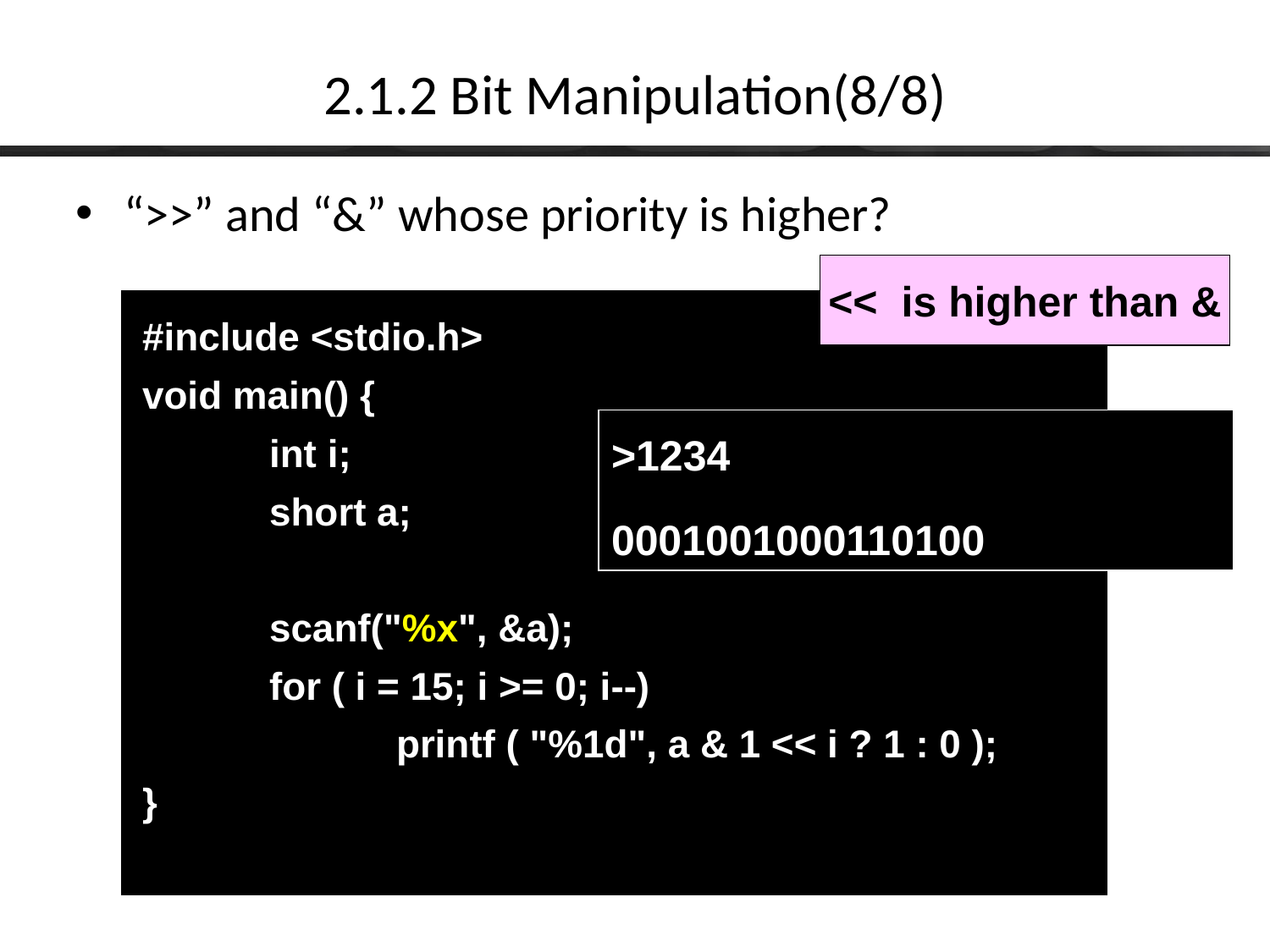

# 2.1.2 Bit Manipulation(8/8)
“>>” and “&” whose priority is higher?
<<  is higher than &
#include <stdio.h>
void main() {
	int i;
	short a;

	scanf("%x", &a);
	for ( i = 15; i >= 0; i--)
		printf ( "%1d", a & 1 << i ? 1 : 0 );
}
>1234
0001001000110100
25